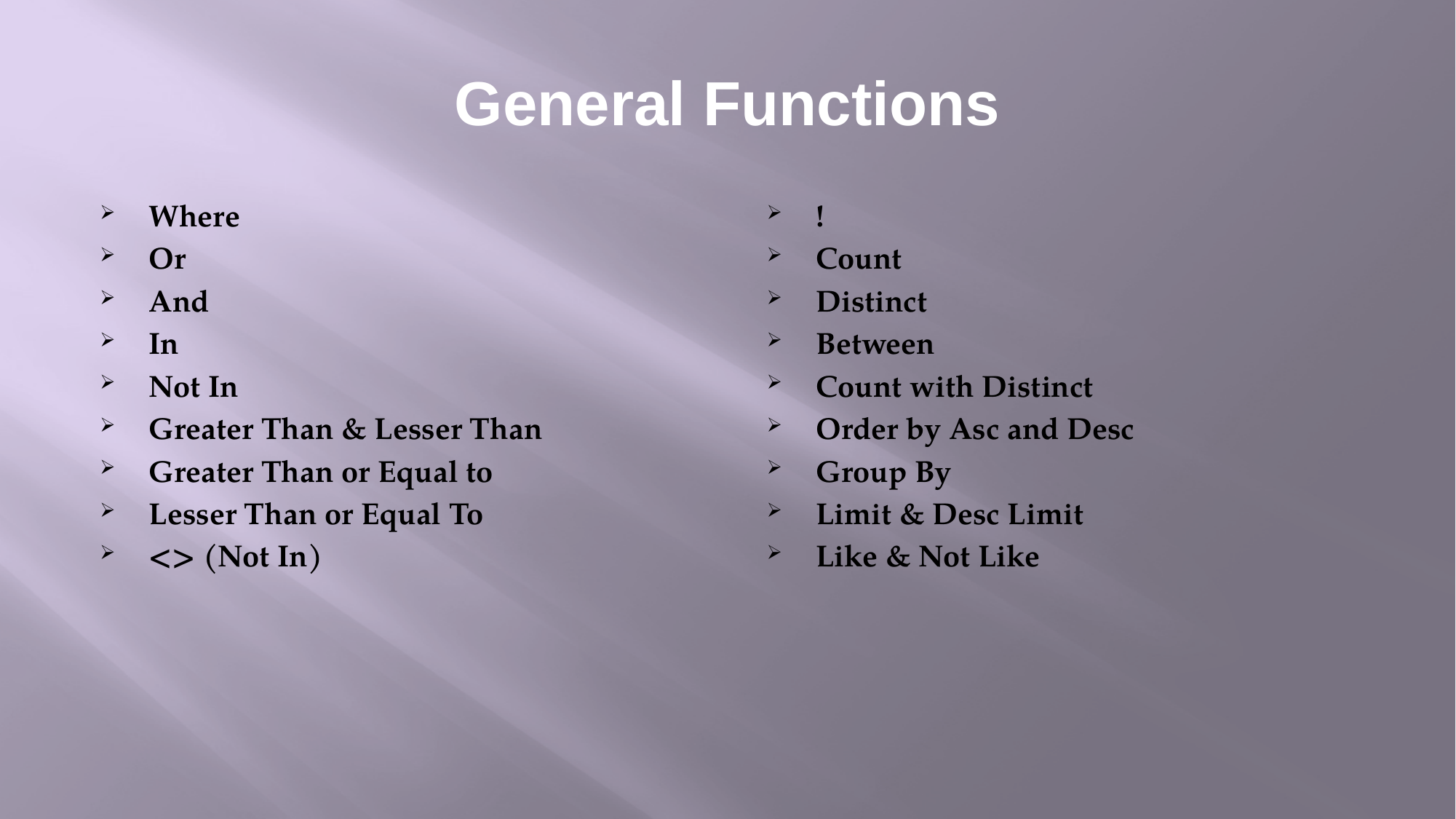

# General Functions
Where
Or
And
In
Not In
Greater Than & Lesser Than
Greater Than or Equal to
Lesser Than or Equal To
<> (Not In)
!
Count
Distinct
Between
Count with Distinct
Order by Asc and Desc
Group By
Limit & Desc Limit
Like & Not Like